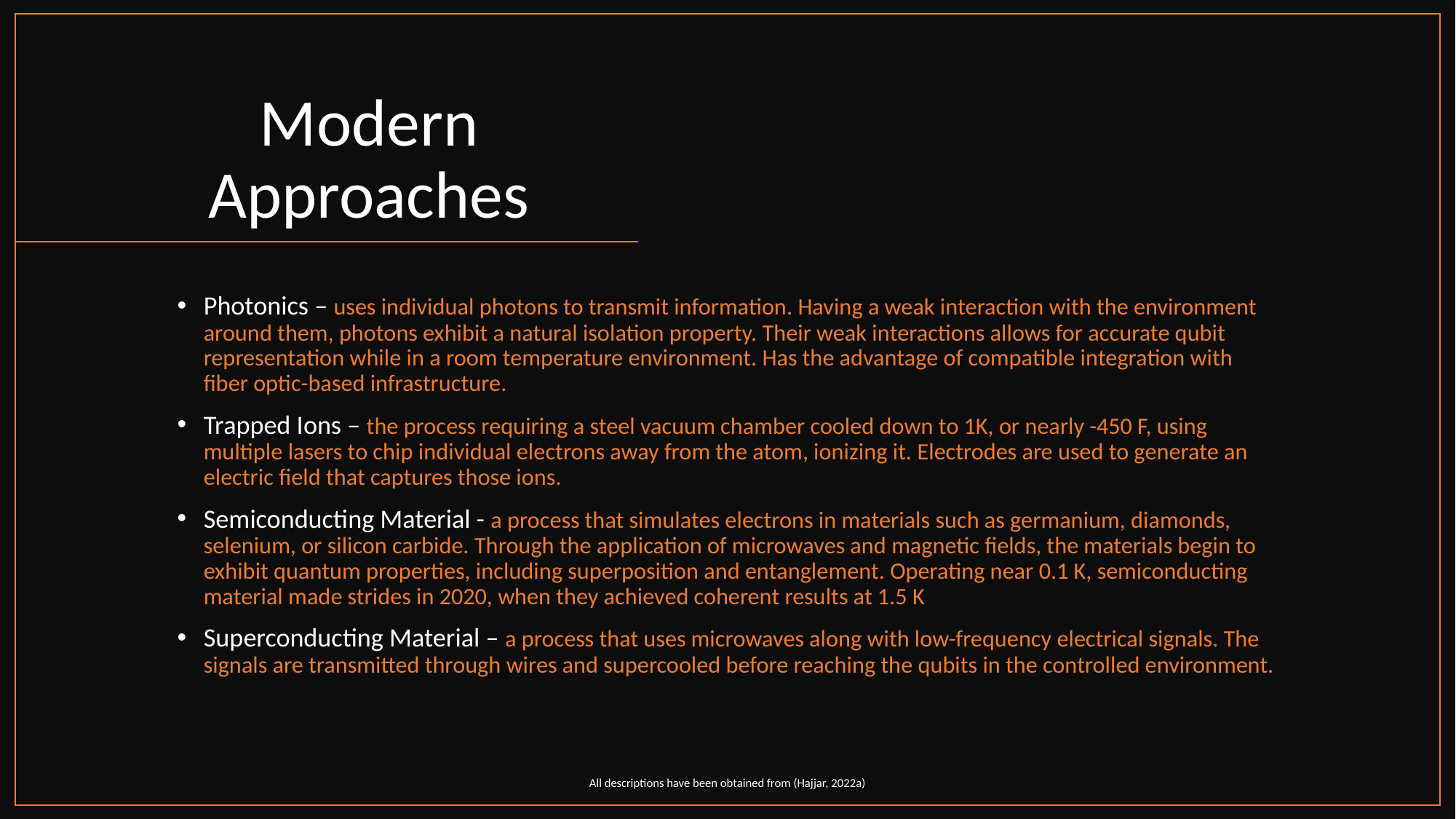

# Modern Approaches
Photonics – uses individual photons to transmit information. Having a weak interaction with the environment around them, photons exhibit a natural isolation property. Their weak interactions allows for accurate qubit representation while in a room temperature environment. Has the advantage of compatible integration with fiber optic-based infrastructure.
Trapped Ions – the process requiring a steel vacuum chamber cooled down to 1K, or nearly -450 F, using multiple lasers to chip individual electrons away from the atom, ionizing it. Electrodes are used to generate an electric field that captures those ions.
Semiconducting Material - a process that simulates electrons in materials such as germanium, diamonds, selenium, or silicon carbide. Through the application of microwaves and magnetic fields, the materials begin to exhibit quantum properties, including superposition and entanglement. Operating near 0.1 K, semiconducting material made strides in 2020, when they achieved coherent results at 1.5 K
Superconducting Material – a process that uses microwaves along with low-frequency electrical signals. The signals are transmitted through wires and supercooled before reaching the qubits in the controlled environment.

All descriptions have been obtained from (Hajjar, 2022a)